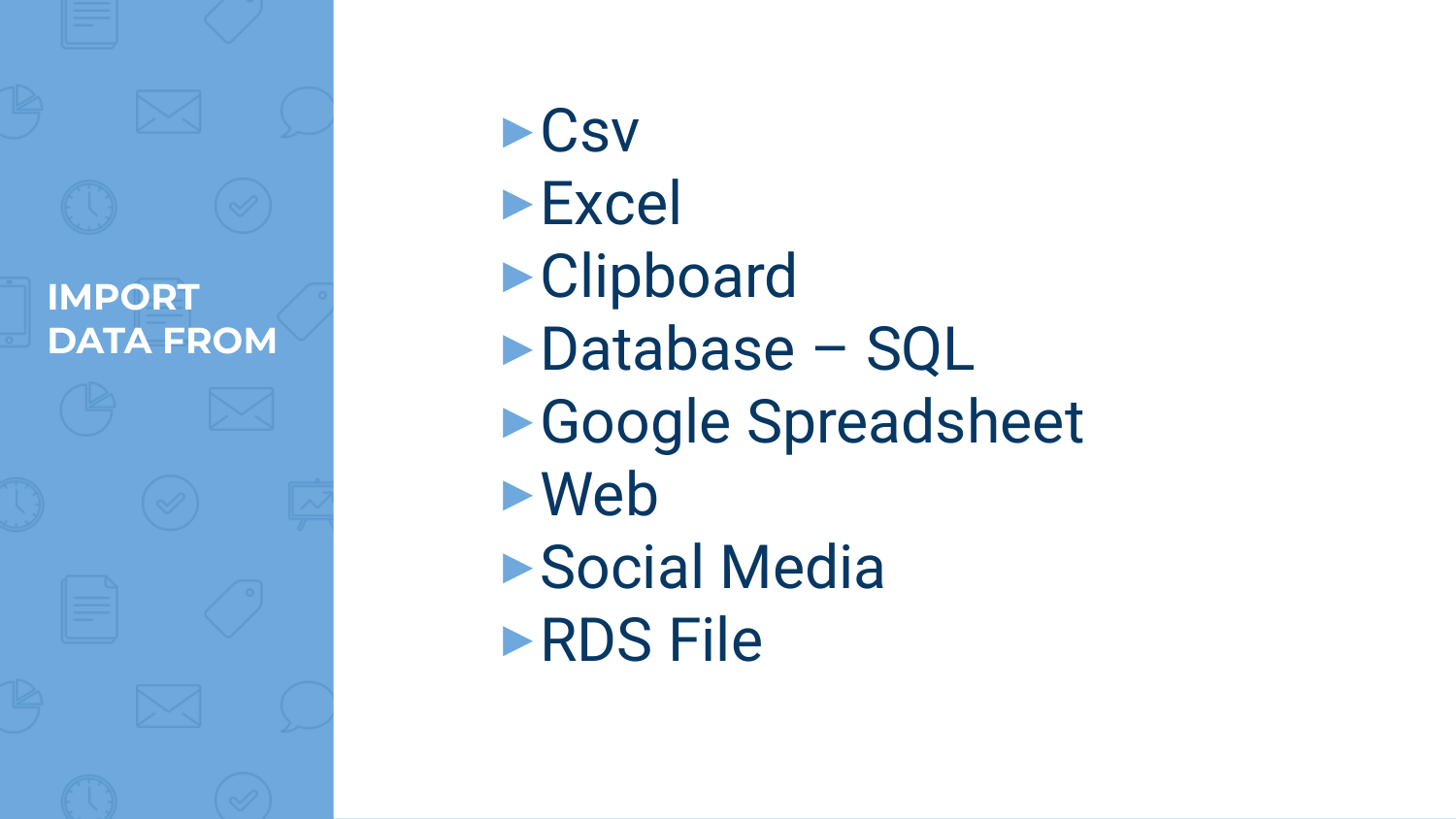

Csv
Excel
Clipboard
Database – SQL
Google Spreadsheet
Web
Social Media
RDS File
# IMPORT DATA FROM